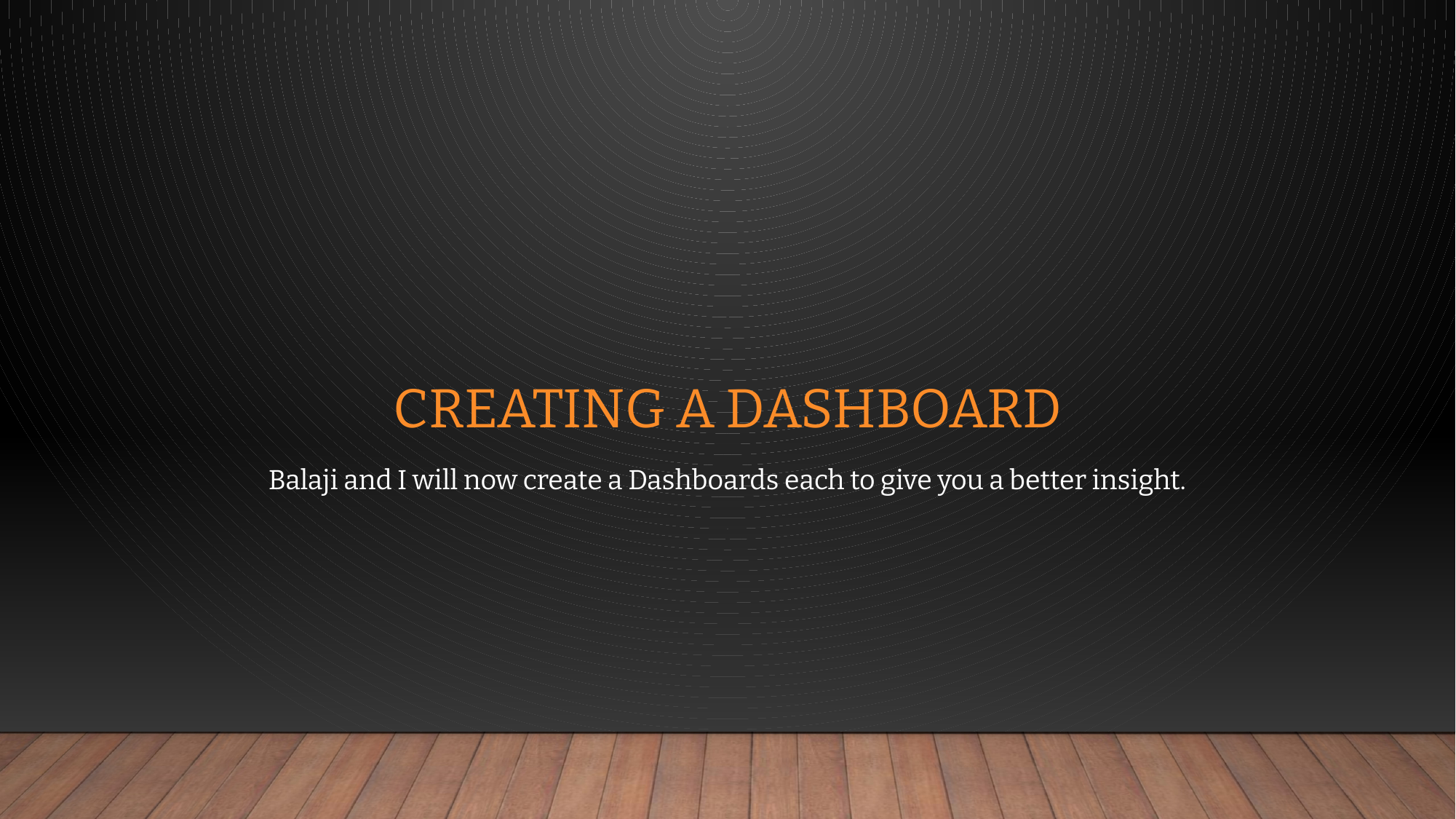

# CREATING A DASHBOARD
Balaji and I will now create a Dashboards each to give you a better insight.